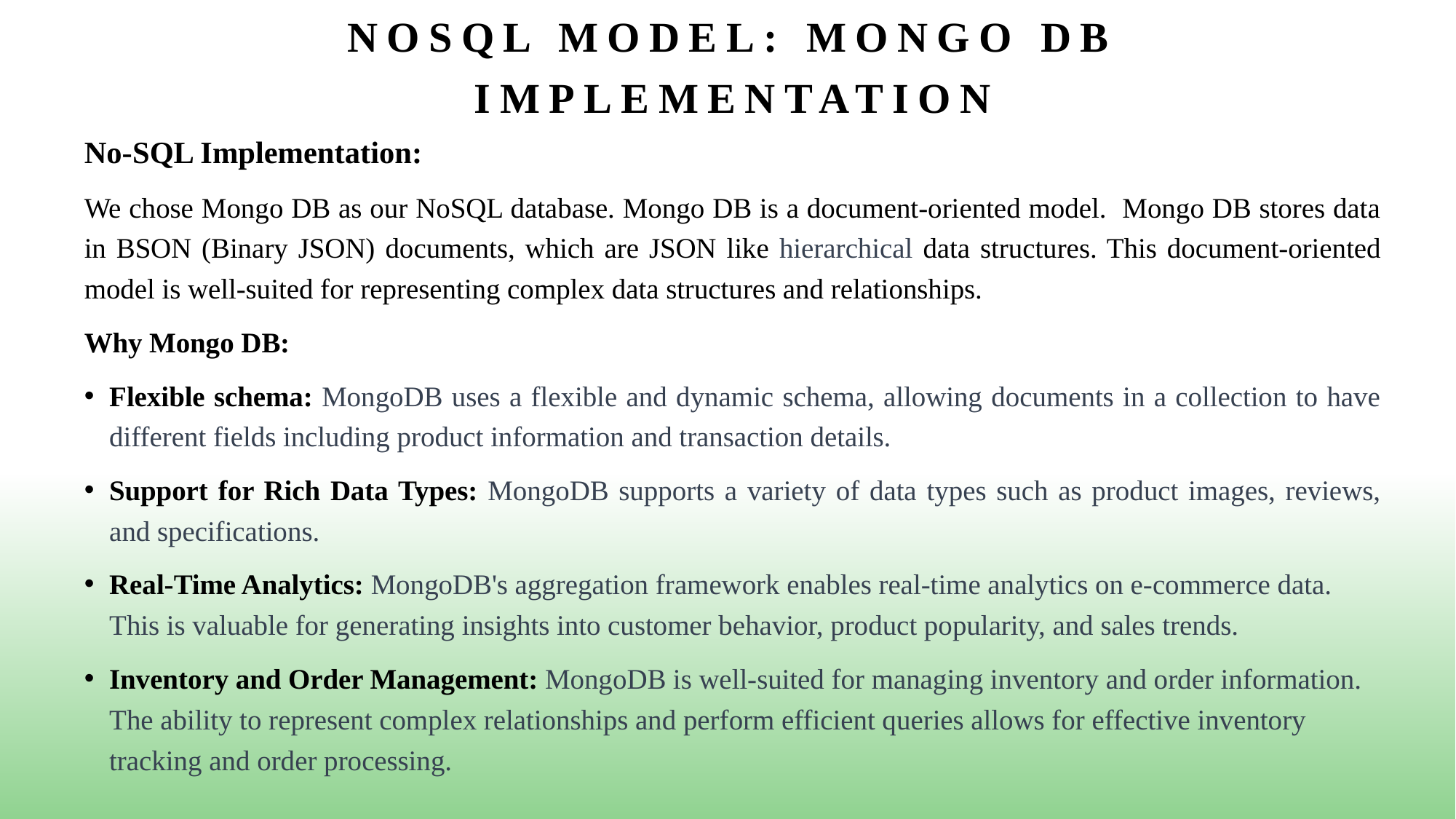

# NoSQL Model: Mongo DB IMplementation
No-SQL Implementation:
We chose Mongo DB as our NoSQL database. Mongo DB is a document-oriented model.  Mongo DB stores data in BSON (Binary JSON) documents, which are JSON like hierarchical data structures. This document-oriented model is well-suited for representing complex data structures and relationships.
Why Mongo DB:
Flexible schema: MongoDB uses a flexible and dynamic schema, allowing documents in a collection to have different fields including product information and transaction details.
Support for Rich Data Types: MongoDB supports a variety of data types such as product images, reviews, and specifications.
Real-Time Analytics: MongoDB's aggregation framework enables real-time analytics on e-commerce data. This is valuable for generating insights into customer behavior, product popularity, and sales trends.
Inventory and Order Management: MongoDB is well-suited for managing inventory and order information. The ability to represent complex relationships and perform efficient queries allows for effective inventory tracking and order processing.